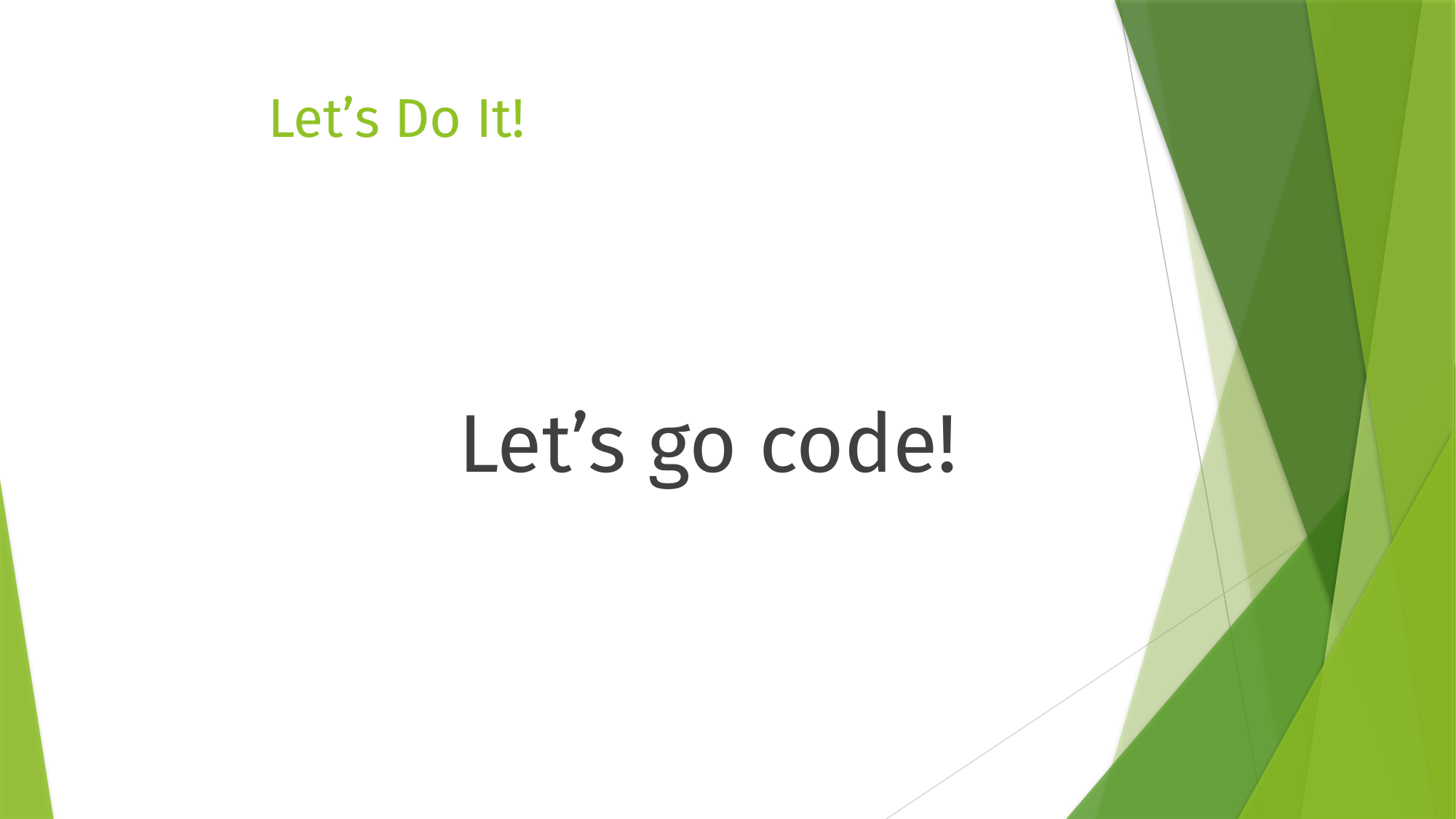

# Let’s Do It!

Let’s go code!